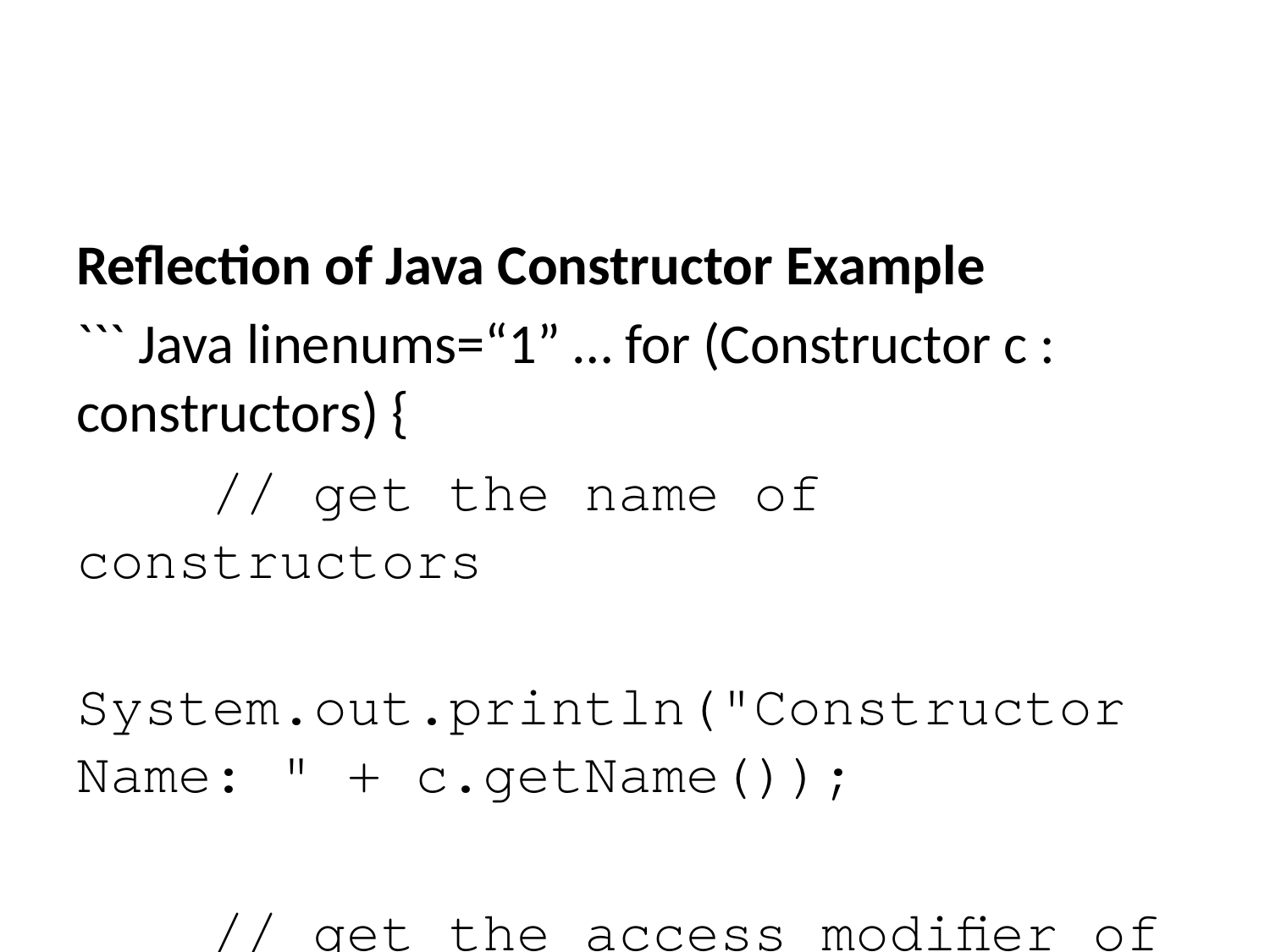

Reflection of Java Constructor Example
``` Java linenums=“1” … for (Constructor c : constructors) {
    // get the name of constructors
    System.out.println("Constructor Name: " + c.getName());

    // get the access modifier of constructors
    // convert it into string form
    int modifier = c.getModifiers();
    String mod = Modifier.toString(modifier);
    System.out.println("Modifier: " + mod);

    // get the number of parameters in constructors
    System.out.println("Parameters: " + c.getParameterCount());
    System.out.println("");
  }
}

catch (Exception e) {
  e.printStackTrace();
}
} }

---

#### Reflection of Java Constructor Example

- In the example, we have created a class named Dog. The class includes two constructors.

- We are using reflection to find the information about the constructors of the class. Notice the statement,

``` Java linenums="1"
Constructor[] constructors = obj.getDeclaredConstructor();
Here, the we are accessing all the constructors present in Dog and assigning them to an array constructors of the Constructor type.
We then used object c to get different informations about the constructor.
c.getName() - returns the name of the constructor
c.getModifiers() - returns the access modifiers of the constructor in integer form
c.getParameterCount() - returns the number of parameters present in each constructor